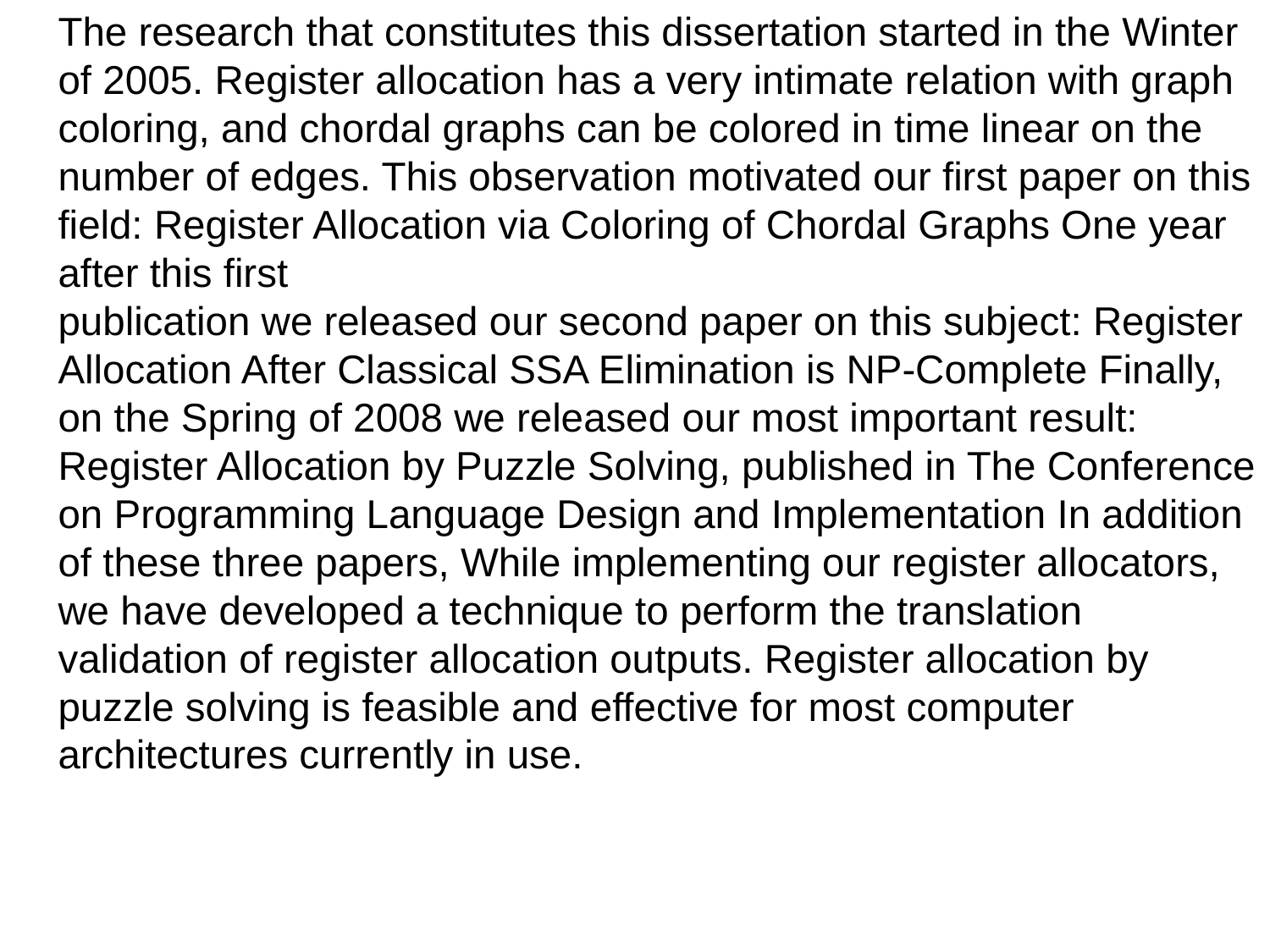

The research that constitutes this dissertation started in the Winter of 2005. Register allocation has a very intimate relation with graph coloring, and chordal graphs can be colored in time linear on the number of edges. This observation motivated our first paper on this field: Register Allocation via Coloring of Chordal Graphs One year after this first
publication we released our second paper on this subject: Register Allocation After Classical SSA Elimination is NP-Complete Finally, on the Spring of 2008 we released our most important result: Register Allocation by Puzzle Solving, published in The Conference on Programming Language Design and Implementation In addition of these three papers, While implementing our register allocators, we have developed a technique to perform the translation validation of register allocation outputs. Register allocation by puzzle solving is feasible and effective for most computer architectures currently in use.